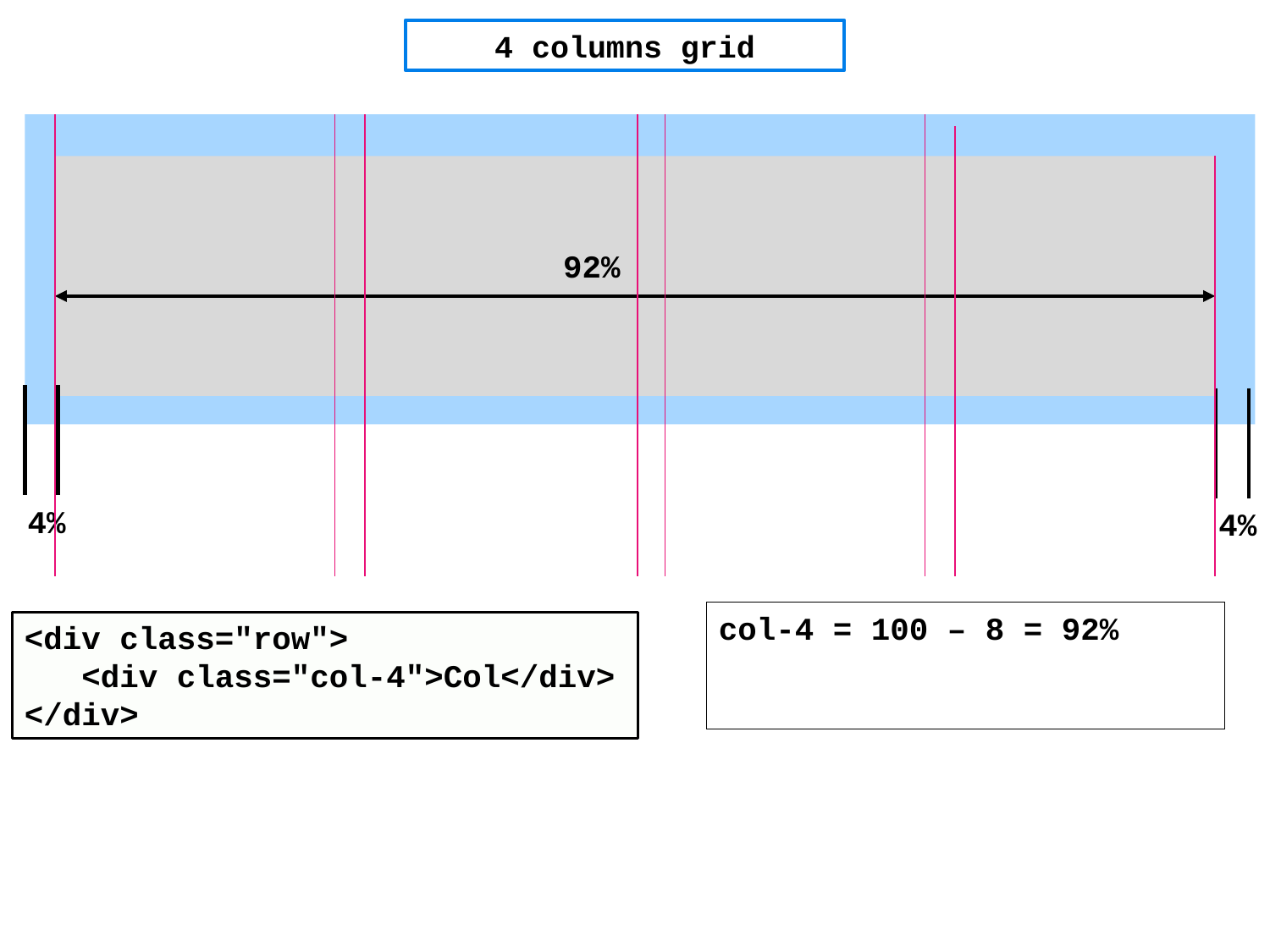

4 columns grid

92%
4%
4%
col-4 = 100 – 8 = 92%

<div class="row">
   <div class="col-4">Col</div>
</div>